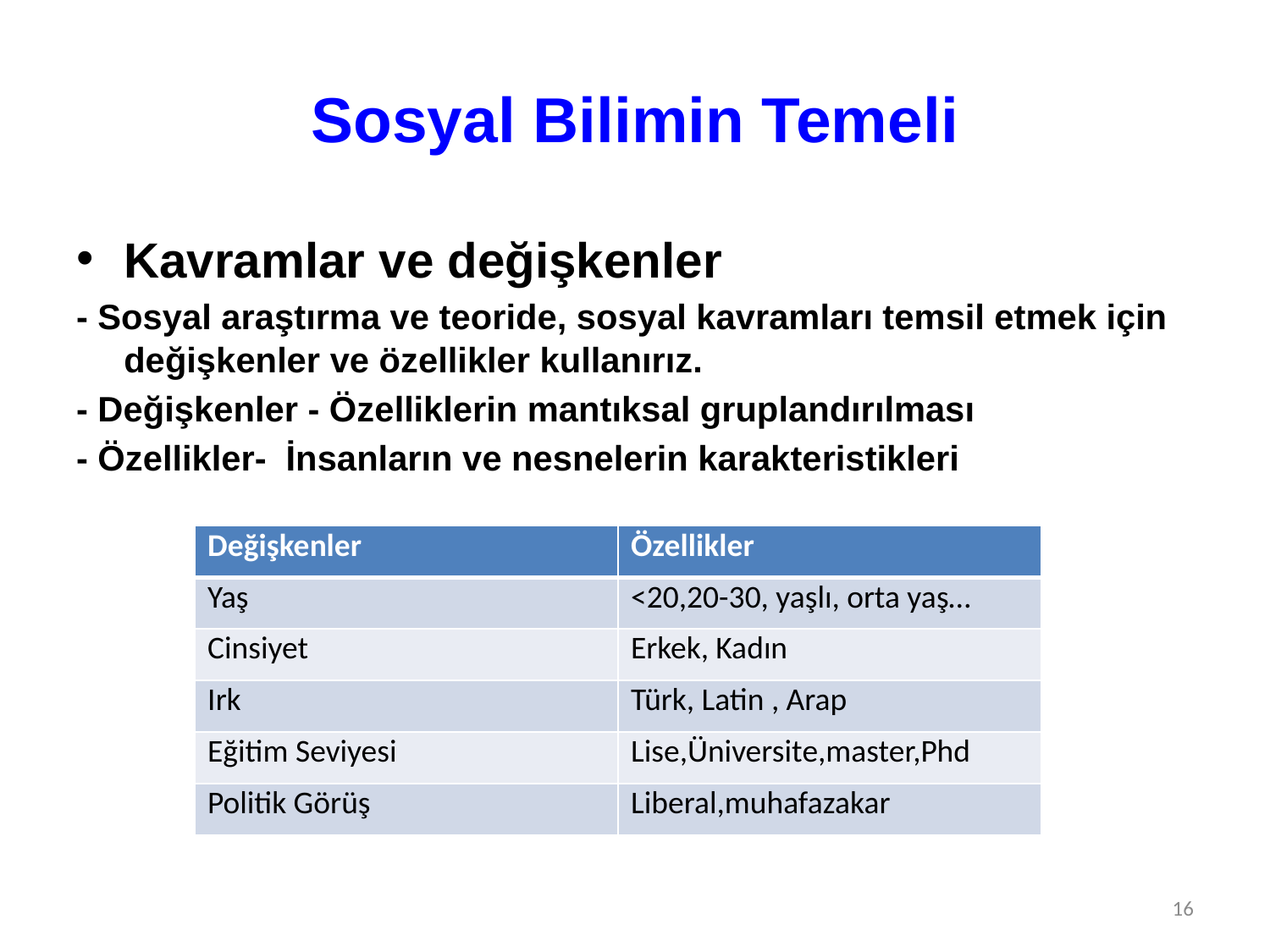

# Sosyal Bilimin Temeli
Kavramlar ve değişkenler
- Sosyal araştırma ve teoride, sosyal kavramları temsil etmek için değişkenler ve özellikler kullanırız.
- Değişkenler - Özelliklerin mantıksal gruplandırılması
- Özellikler-  İnsanların ve nesnelerin karakteristikleri
| Değişkenler | Özellikler |
| --- | --- |
| Yaş | <20,20-30, yaşlı, orta yaş… |
| Cinsiyet | Erkek, Kadın |
| Irk | Türk, Latin , Arap |
| Eğitim Seviyesi | Lise,Üniversite,master,Phd |
| Politik Görüş | Liberal,muhafazakar |
16